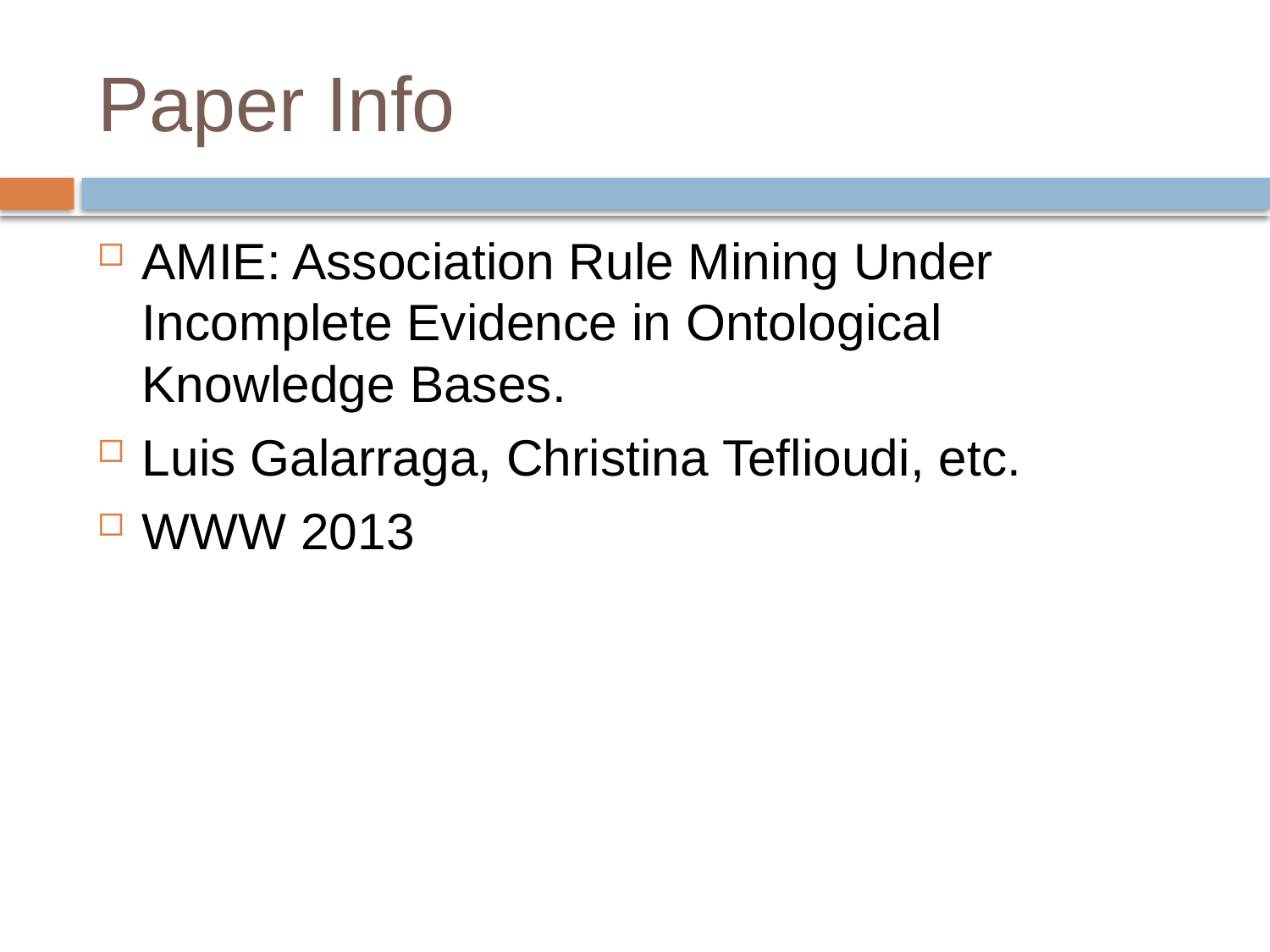

# Paper Info
AMIE: Association Rule Mining Under Incomplete Evidence in Ontological Knowledge Bases.
Luis Galarraga, Christina Teflioudi, etc.
WWW 2013